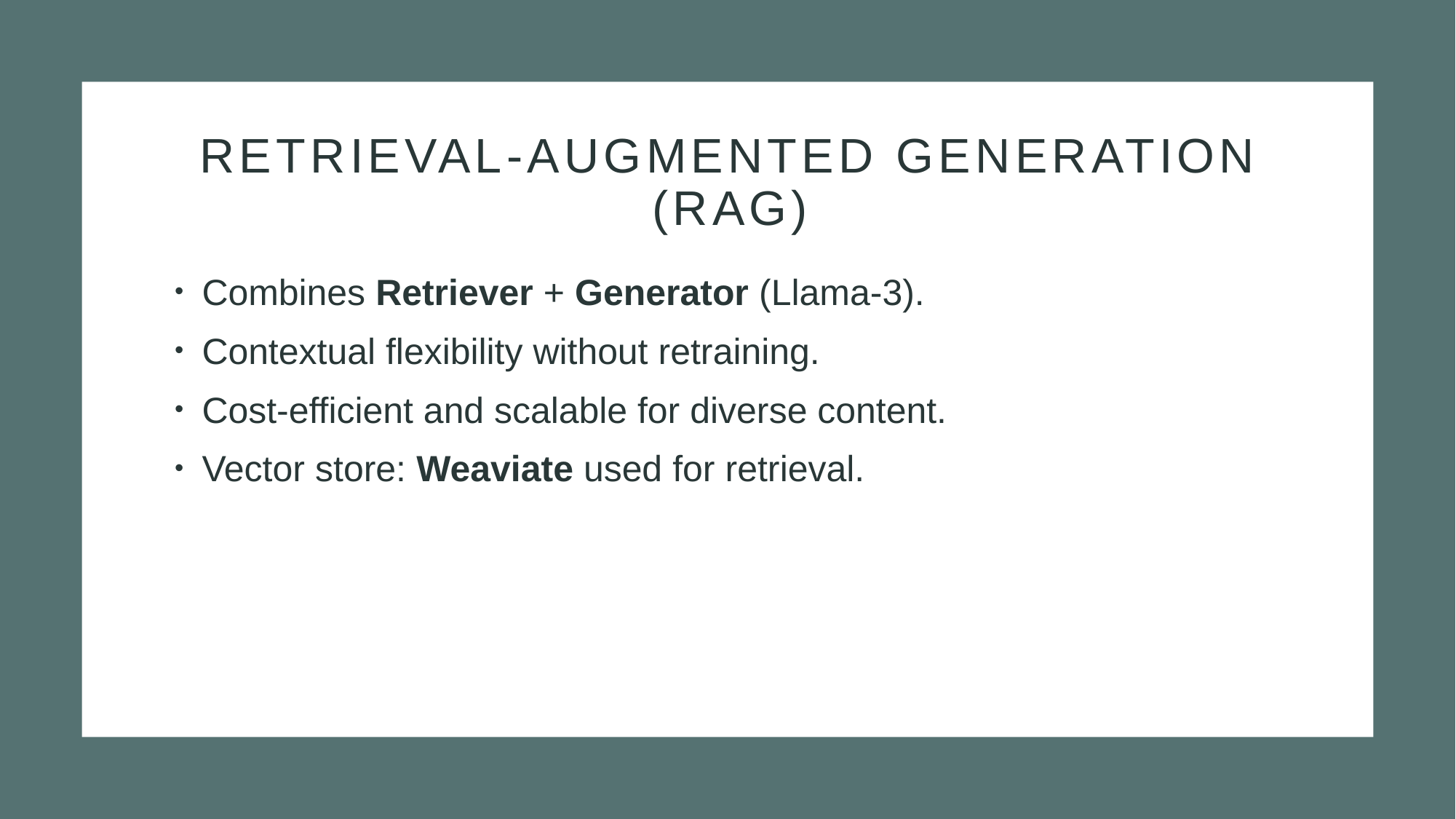

# Retrieval-Augmented Generation (RAG)
Combines Retriever + Generator (Llama-3).
Contextual flexibility without retraining.
Cost-efficient and scalable for diverse content.
Vector store: Weaviate used for retrieval.